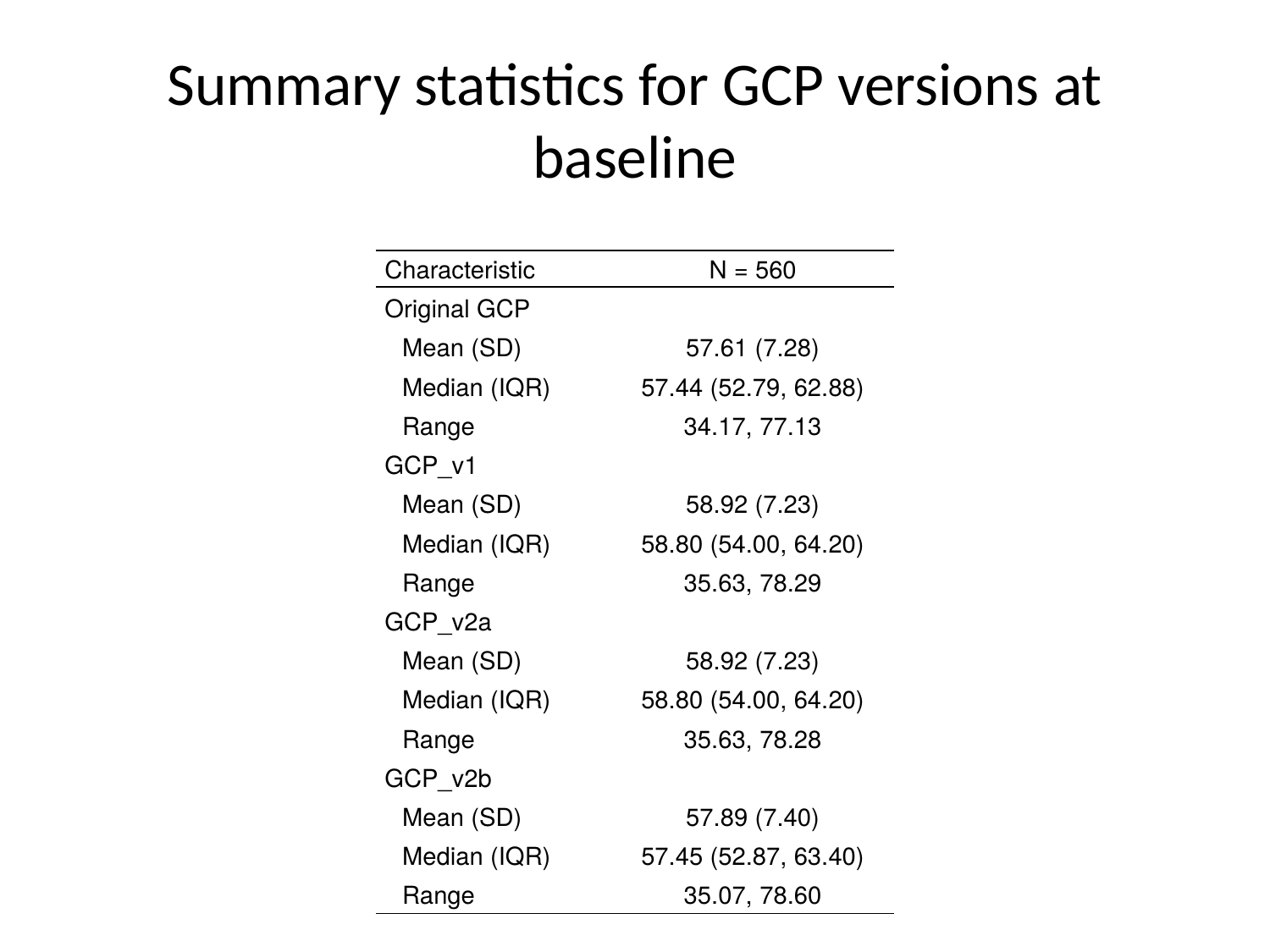

# Summary statistics for GCP versions at baseline
| Characteristic | N = 560 |
| --- | --- |
| Original GCP |  |
| Mean (SD) | 57.61 (7.28) |
| Median (IQR) | 57.44 (52.79, 62.88) |
| Range | 34.17, 77.13 |
| GCP\_v1 |  |
| Mean (SD) | 58.92 (7.23) |
| Median (IQR) | 58.80 (54.00, 64.20) |
| Range | 35.63, 78.29 |
| GCP\_v2a |  |
| Mean (SD) | 58.92 (7.23) |
| Median (IQR) | 58.80 (54.00, 64.20) |
| Range | 35.63, 78.28 |
| GCP\_v2b |  |
| Mean (SD) | 57.89 (7.40) |
| Median (IQR) | 57.45 (52.87, 63.40) |
| Range | 35.07, 78.60 |